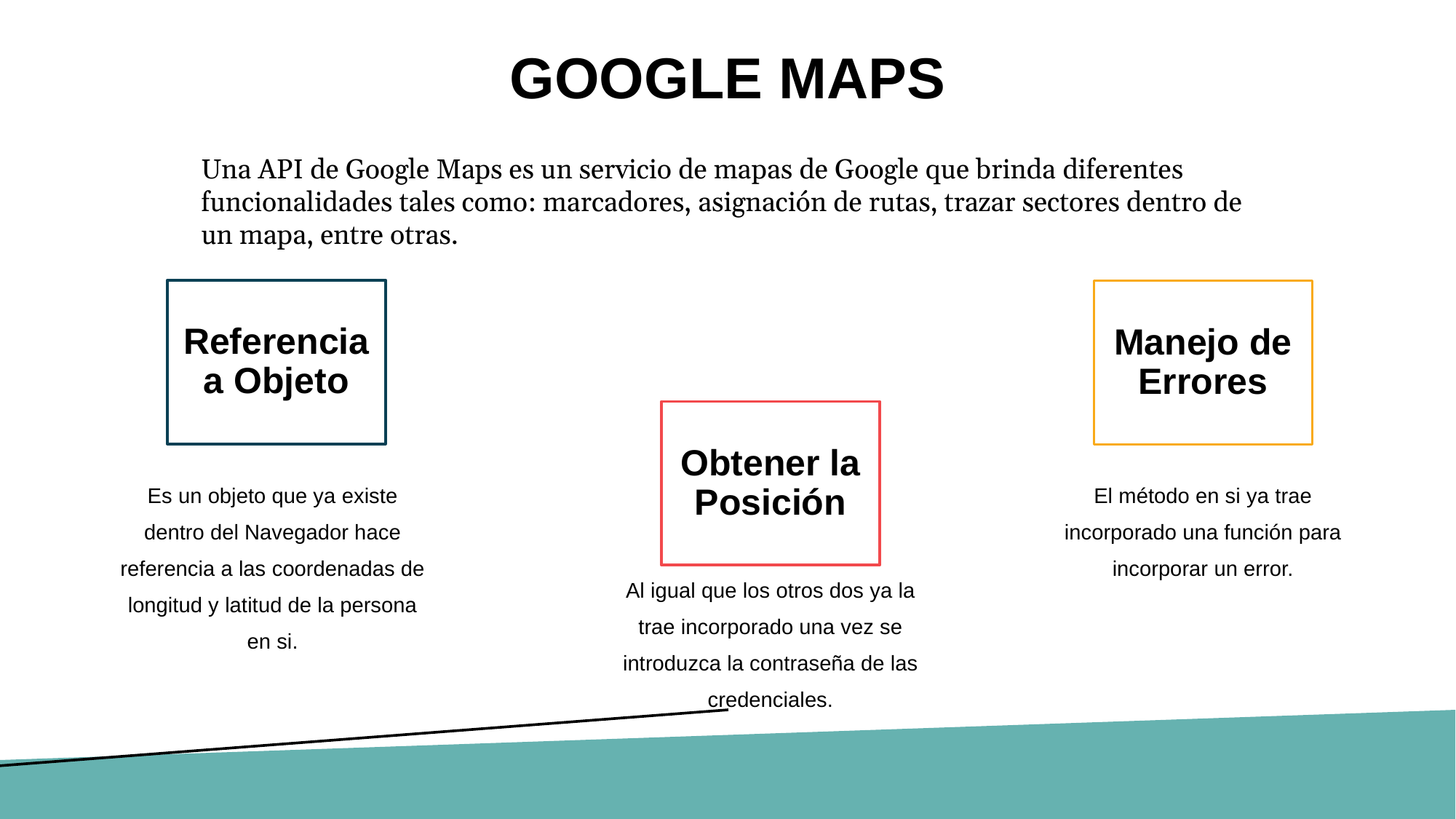

# google maps
Una API de Google Maps es un servicio de mapas de Google que brinda diferentes funcionalidades tales como: marcadores, asignación de rutas, trazar sectores dentro de un mapa, entre otras.
Referencia a Objeto
Manejo de Errores
Obtener la Posición
Es un objeto que ya existe dentro del Navegador hace referencia a las coordenadas de longitud y latitud de la persona en si.
El método en si ya trae incorporado una función para incorporar un error.
Al igual que los otros dos ya la trae incorporado una vez se introduzca la contraseña de las credenciales.